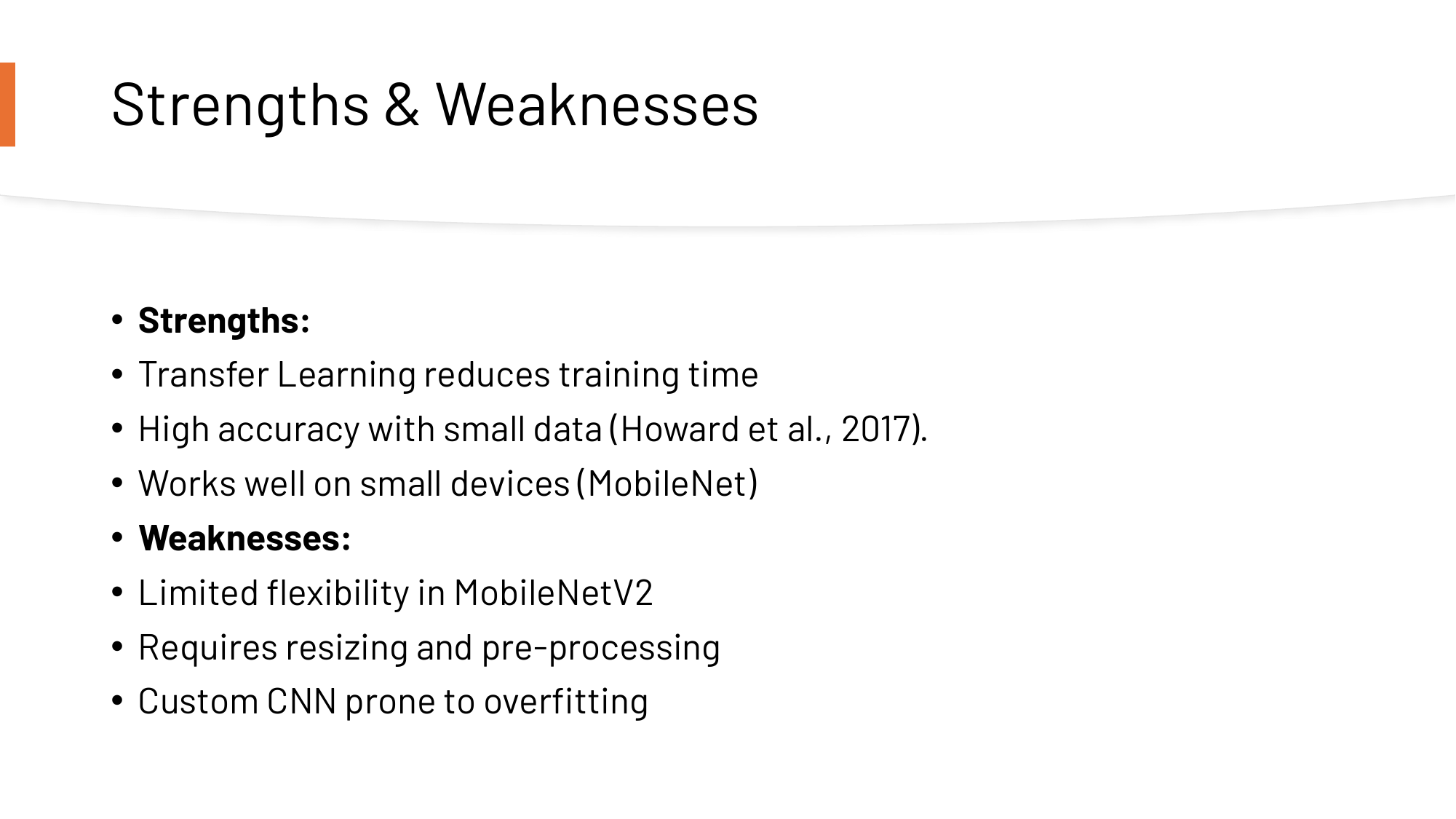

# Strengths & Weaknesses

Strengths:
Transfer Learning reduces training time
High accuracy with small data (Howard et al., 2017).
Works well on small devices (MobileNet)
Weaknesses:
Limited flexibility in MobileNetV2
Requires resizing and pre-processing
Custom CNN prone to overfitting